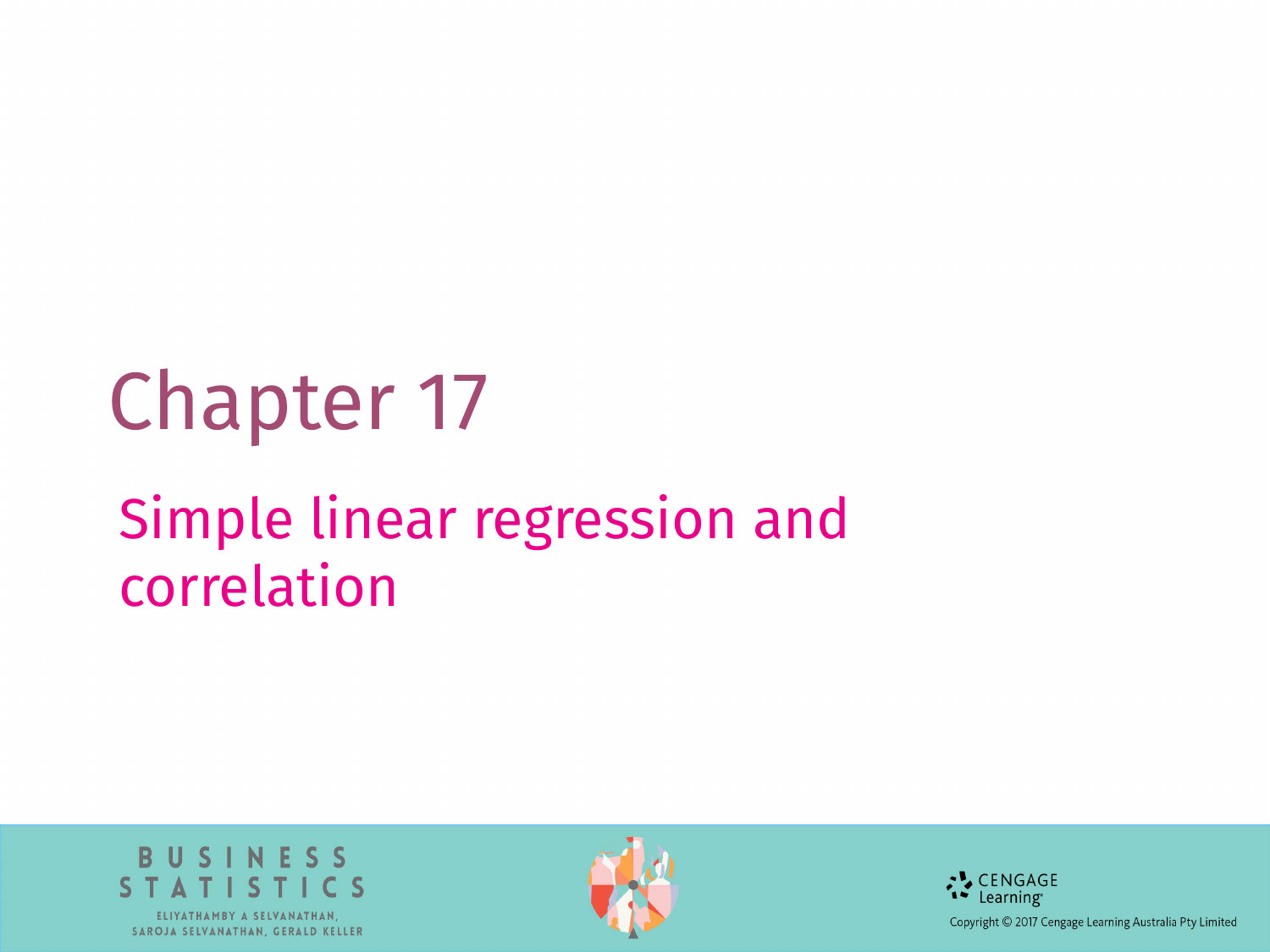

# Chapter 17
Simple linear regression and correlation